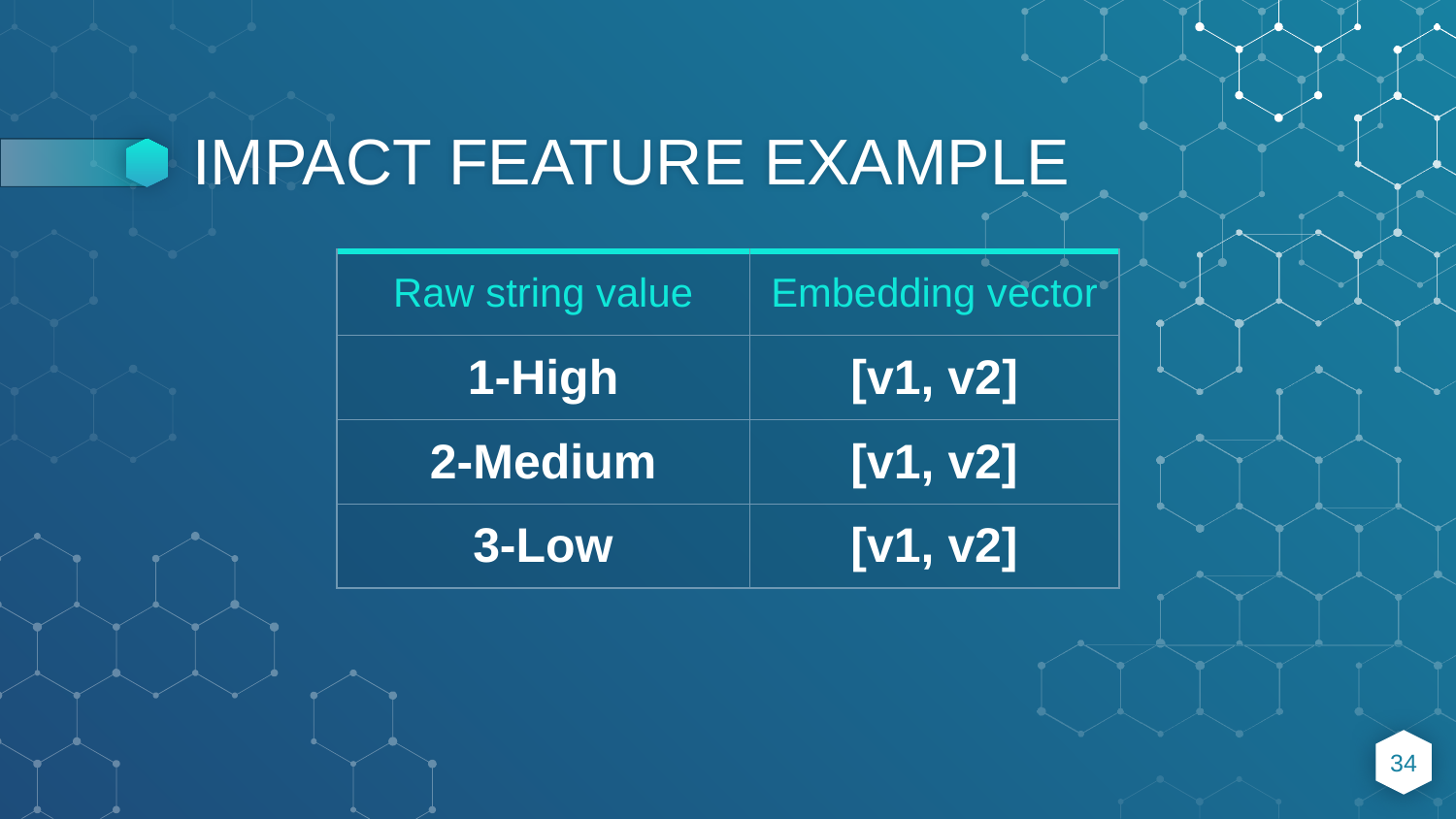

# IMPACT FEATURE EXAMPLE
| Raw string value | Embedding vector |
| --- | --- |
| 1-High | [v1, v2] |
| 2-Medium | [v1, v2] |
| 3-Low | [v1, v2] |
34